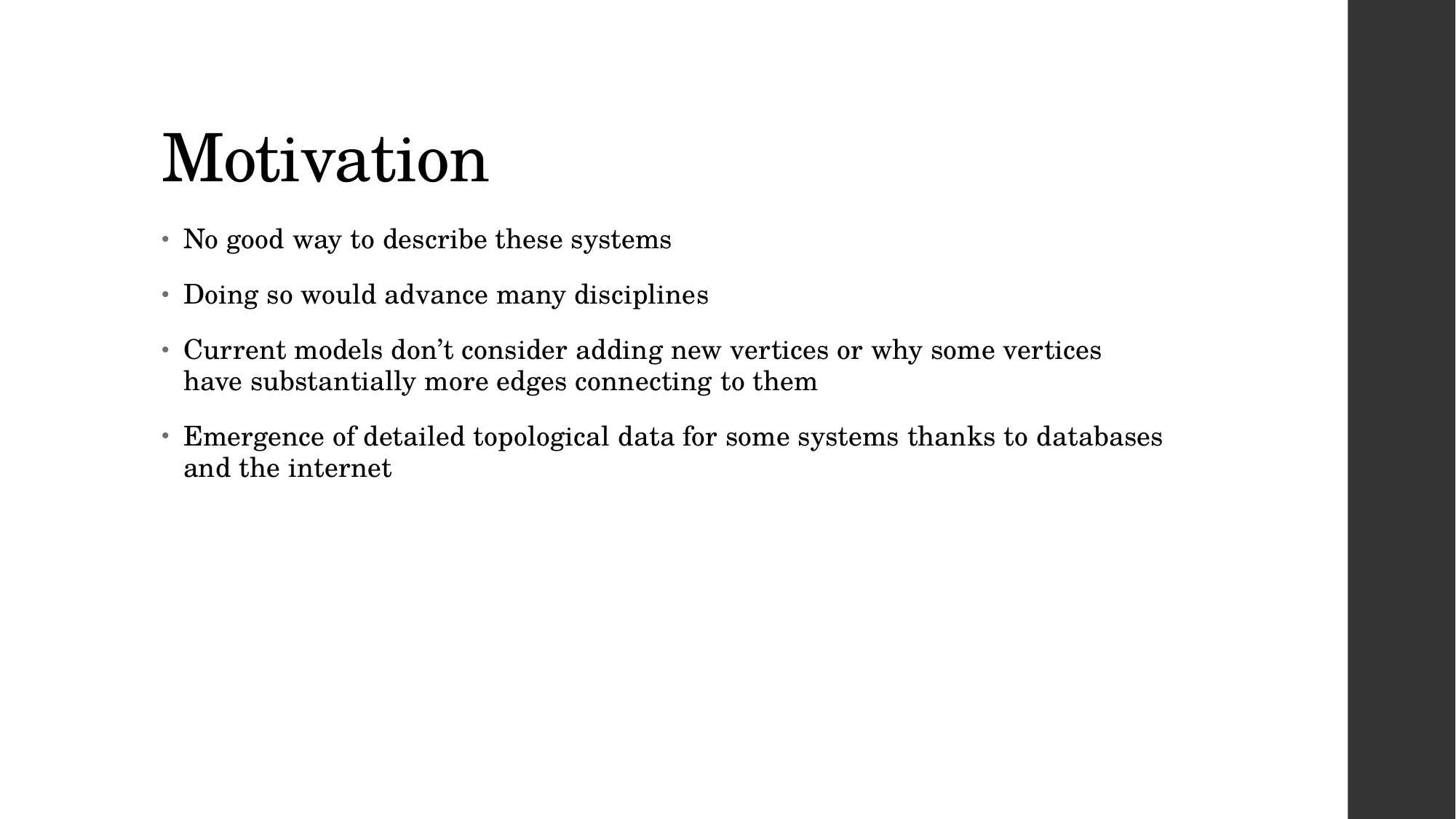

# Motivation
No good way to describe these systems
Doing so would advance many disciplines
Current models don’t consider adding new vertices or why some vertices have substantially more edges connecting to them
Emergence of detailed topological data for some systems thanks to databases and the internet